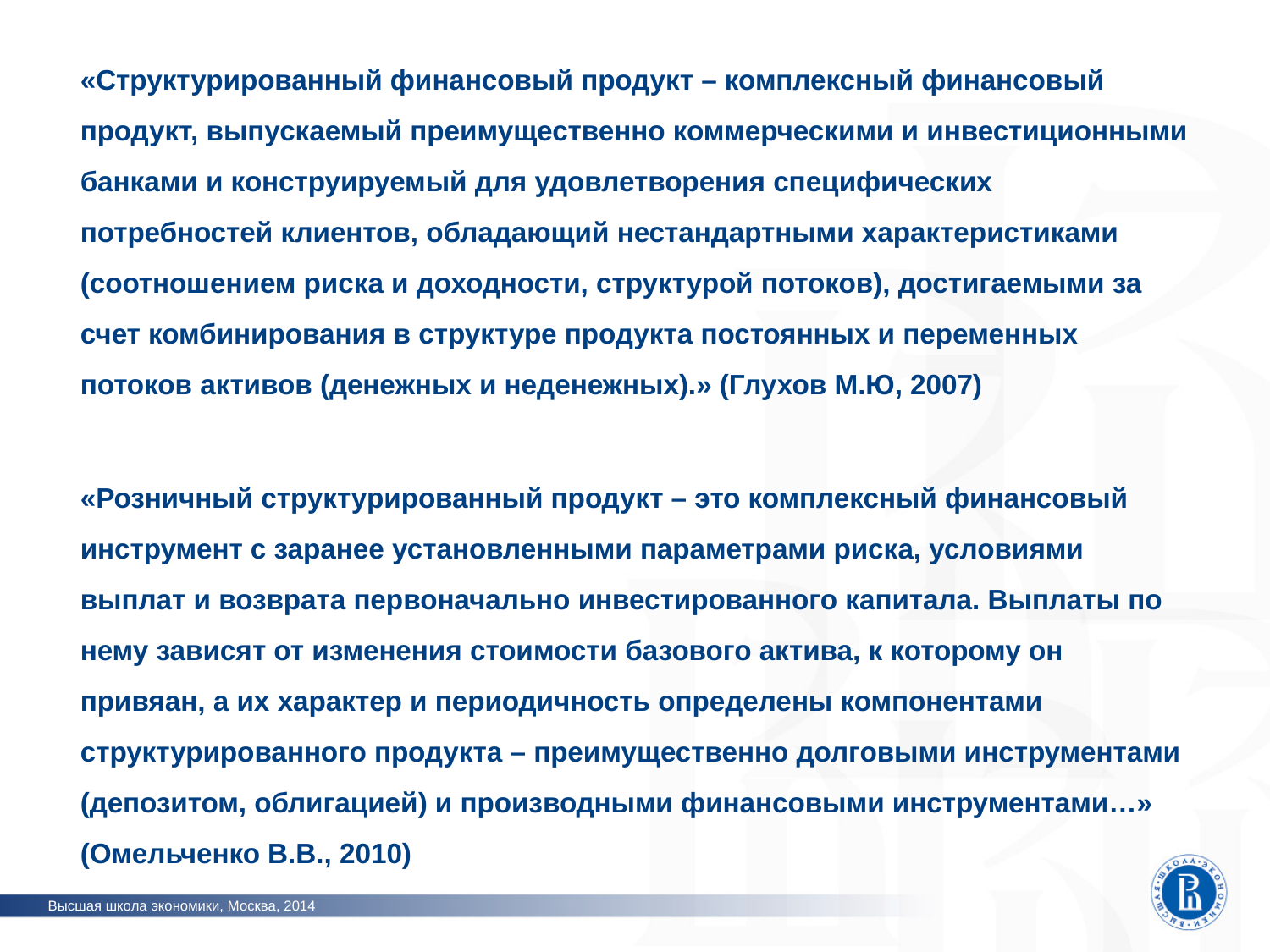

«Структурированный финансовый продукт – комплексный финансовый
продукт, выпускаемый преимущественно коммерческими и инвестиционными банками и конструируемый для удовлетворения специфических потребностей клиентов, обладающий нестандартными характеристиками (соотношением риска и доходности, структурой потоков), достигаемыми за счет комбинирования в структуре продукта постоянных и переменных потоков активов (денежных и неденежных).» (Глухов М.Ю, 2007)
«Розничный структурированный продукт – это комплексный финансовый инструмент с заранее установленными параметрами риска, условиями выплат и возврата первоначально инвестированного капитала. Выплаты по нему зависят от изменения стоимости базового актива, к которому он привяан, а их характер и периодичность определены компонентами структурированного продукта – преимущественно долговыми инструментами (депозитом, облигацией) и производными финансовыми инструментами…» (Омельченко В.В., 2010)
Высшая школа экономики, Москва, 2014